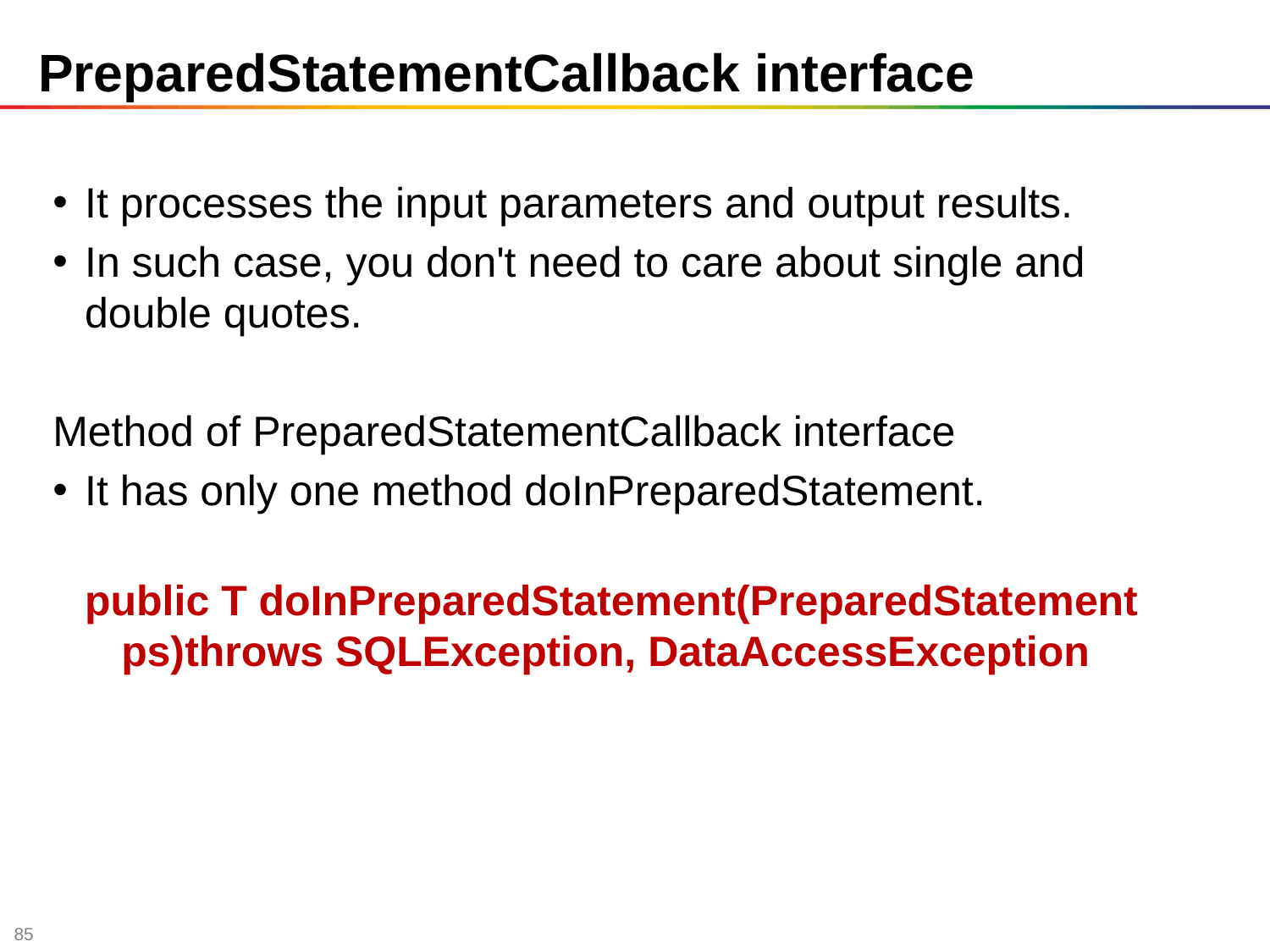

# PreparedStatementCallback interface
It processes the input parameters and output results.
In such case, you don't need to care about single and double quotes.

Method of PreparedStatementCallback interface
It has only one method doInPreparedStatement.
public T doInPreparedStatement(PreparedStatement ps)throws SQLException, DataAccessException